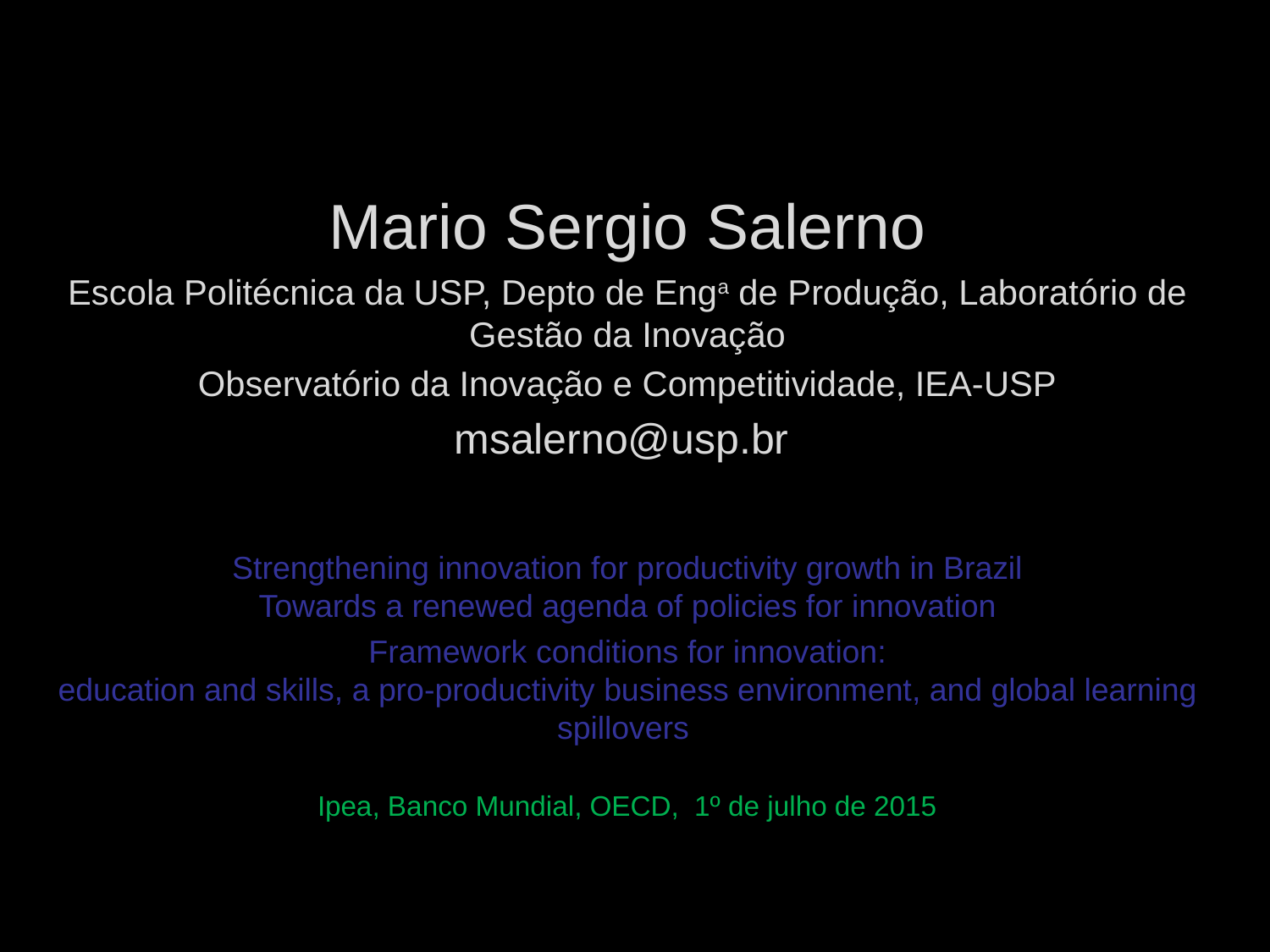

#

Mario Sergio Salerno
Escola Politécnica da USP, Depto de Enga de Produção, Laboratório de Gestão da Inovação
Observatório da Inovação e Competitividade, IEA-USP
msalerno@usp.br

Strengthening innovation for productivity growth in Brazil
Towards a renewed agenda of policies for innovation
Framework conditions for innovation:
education and skills, a pro-productivity business environment, and global learning spillovers
Ipea, Banco Mundial, OECD,  1º de julho de 2015